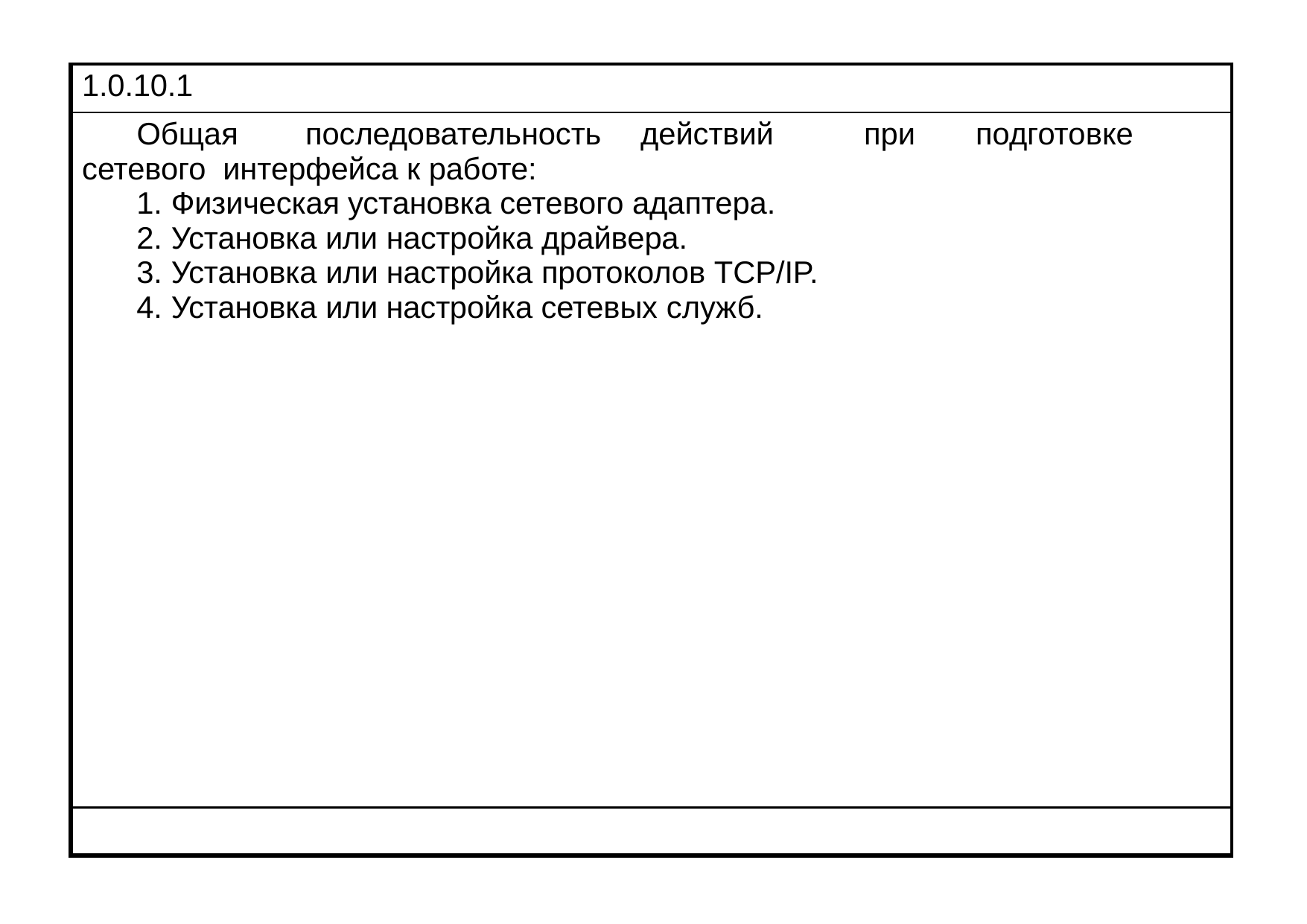

| 1.0.10.1 |
| --- |
| Общая последовательность действий при подготовке сетевого интерфейса к работе: Физическая установка сетевого адаптера. Установка или настройка драйвера. Установка или настройка протоколов TCP/IP. Установка или настройка сетевых служб. |
|  |